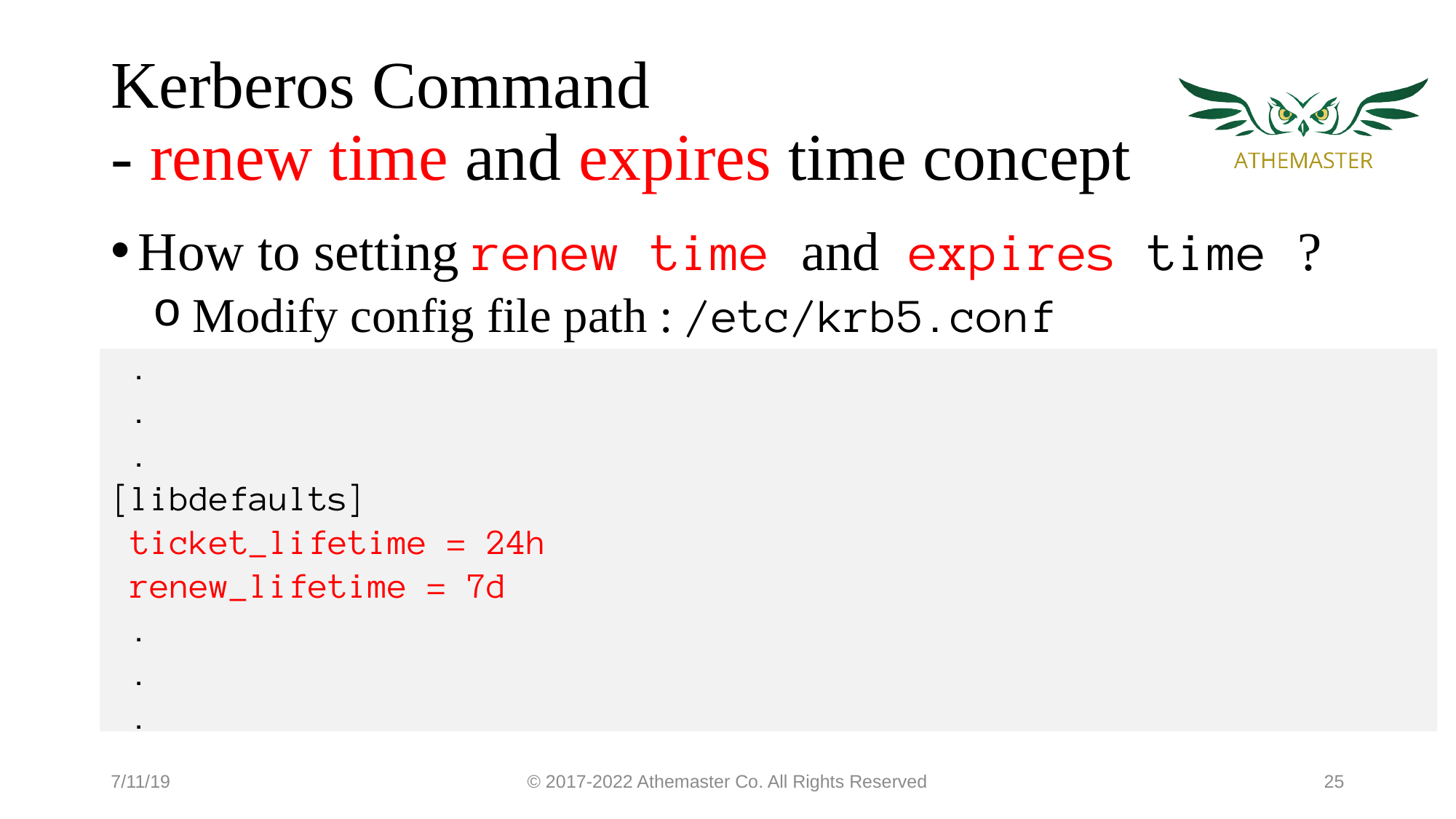

# Kerberos Command - renew time and expires time concept
How to setting renew time and expires time ?
Modify config file path : /etc/krb5.conf
 .
 .
 .
[libdefaults]
 ticket_lifetime = 24h
 renew_lifetime = 7d
 .
 .
 .
7/11/19
© 2017-2022 Athemaster Co. All Rights Reserved
25